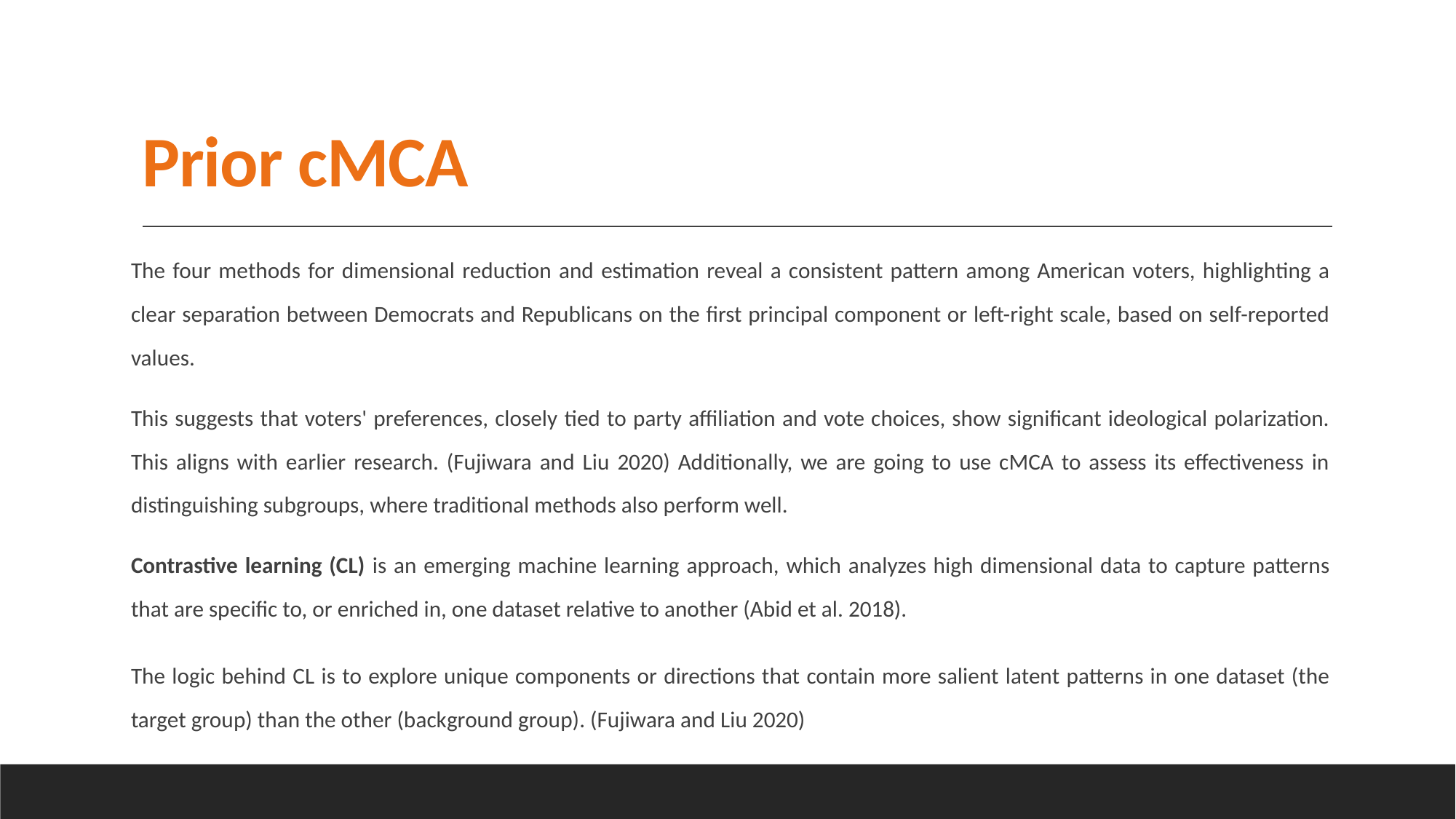

# Prior cMCA
The four methods for dimensional reduction and estimation reveal a consistent pattern among American voters, highlighting a clear separation between Democrats and Republicans on the first principal component or left-right scale, based on self-reported values.
This suggests that voters' preferences, closely tied to party affiliation and vote choices, show significant ideological polarization. This aligns with earlier research. (Fujiwara and Liu 2020) Additionally, we are going to use cMCA to assess its effectiveness in distinguishing subgroups, where traditional methods also perform well.
Contrastive learning (CL) is an emerging machine learning approach, which analyzes high dimensional data to capture patterns that are specific to, or enriched in, one dataset relative to another (Abid et al. 2018).
The logic behind CL is to explore unique components or directions that contain more salient latent patterns in one dataset (the target group) than the other (background group). (Fujiwara and Liu 2020)